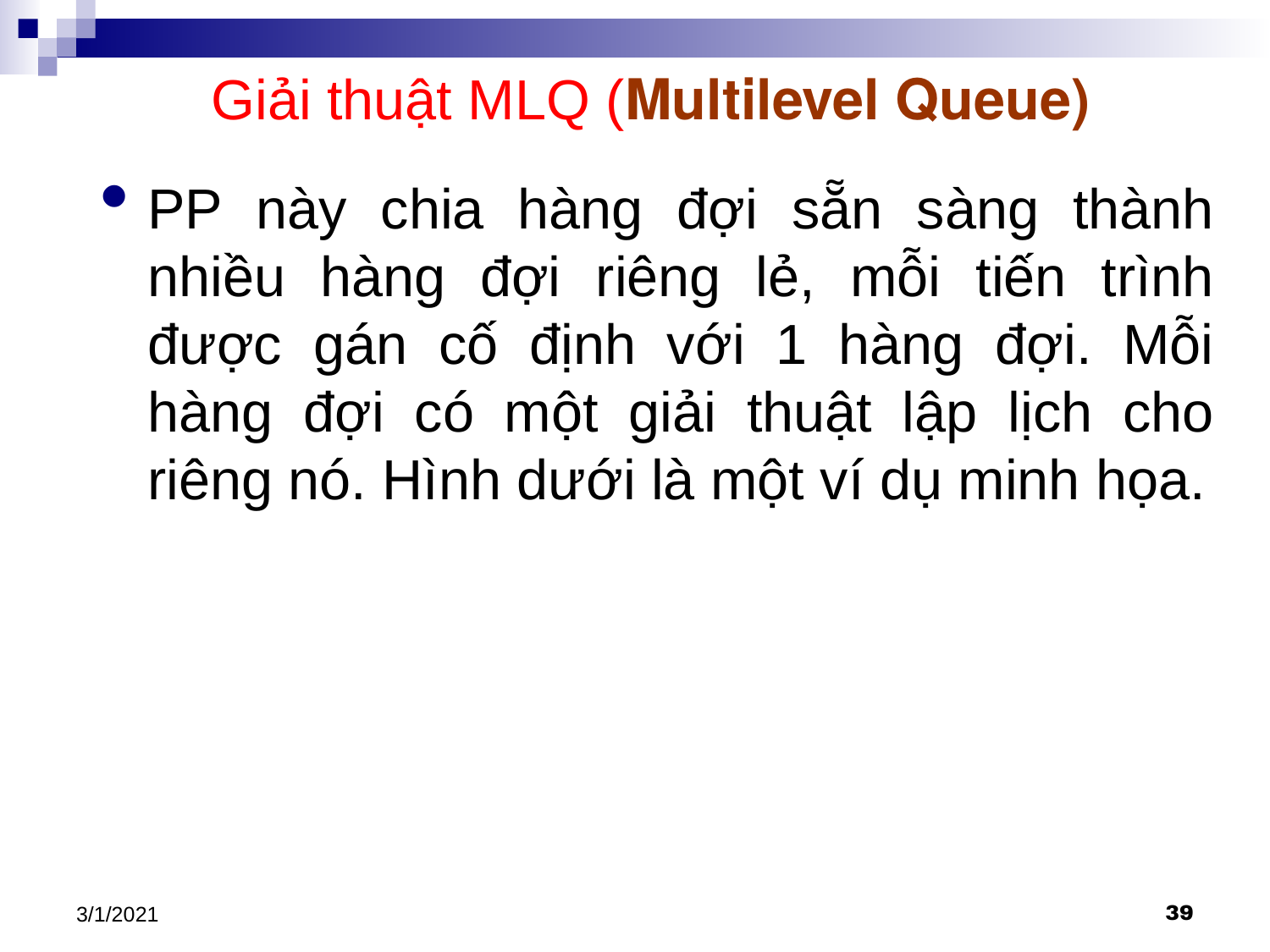

# Giải thuật MLQ (Multilevel Queue)
PP này chia hàng đợi sẵn sàng thành nhiều hàng đợi riêng lẻ, mỗi tiến trình được gán cố định với 1 hàng đợi. Mỗi hàng đợi có một giải thuật lập lịch cho riêng nó. Hình dưới là một ví dụ minh họa.

3/1/2021
39